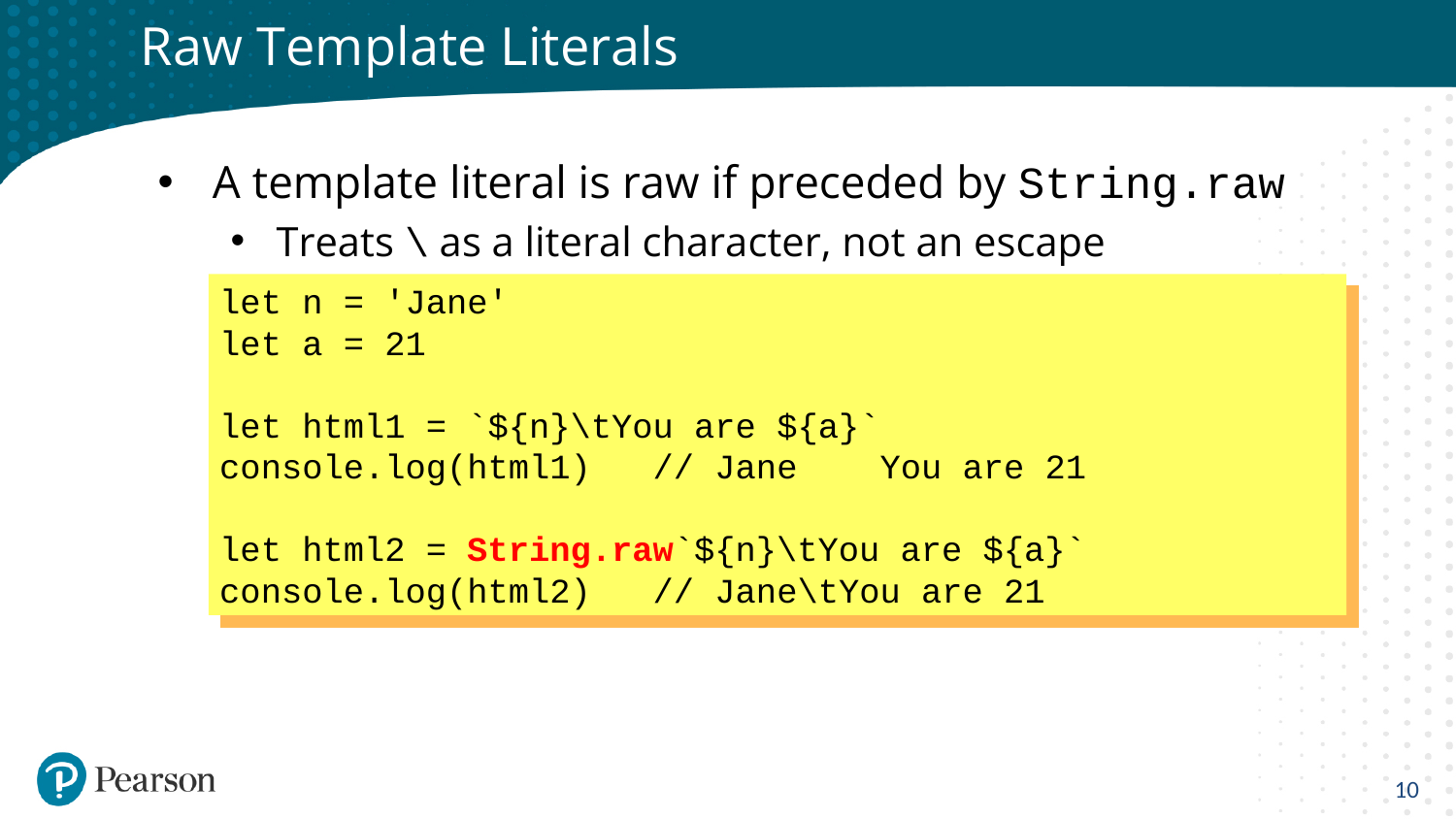

# Raw Template Literals
A template literal is raw if preceded by String.raw
Treats \ as a literal character, not an escape sequence
let n = 'Jane'
let a = 21

let html1 = `${n}\tYou are ${a}`
console.log(html1)   // Jane    You are 21

let html2 = String.raw`${n}\tYou are ${a}`
console.log(html2)   // Jane\tYou are 21
10